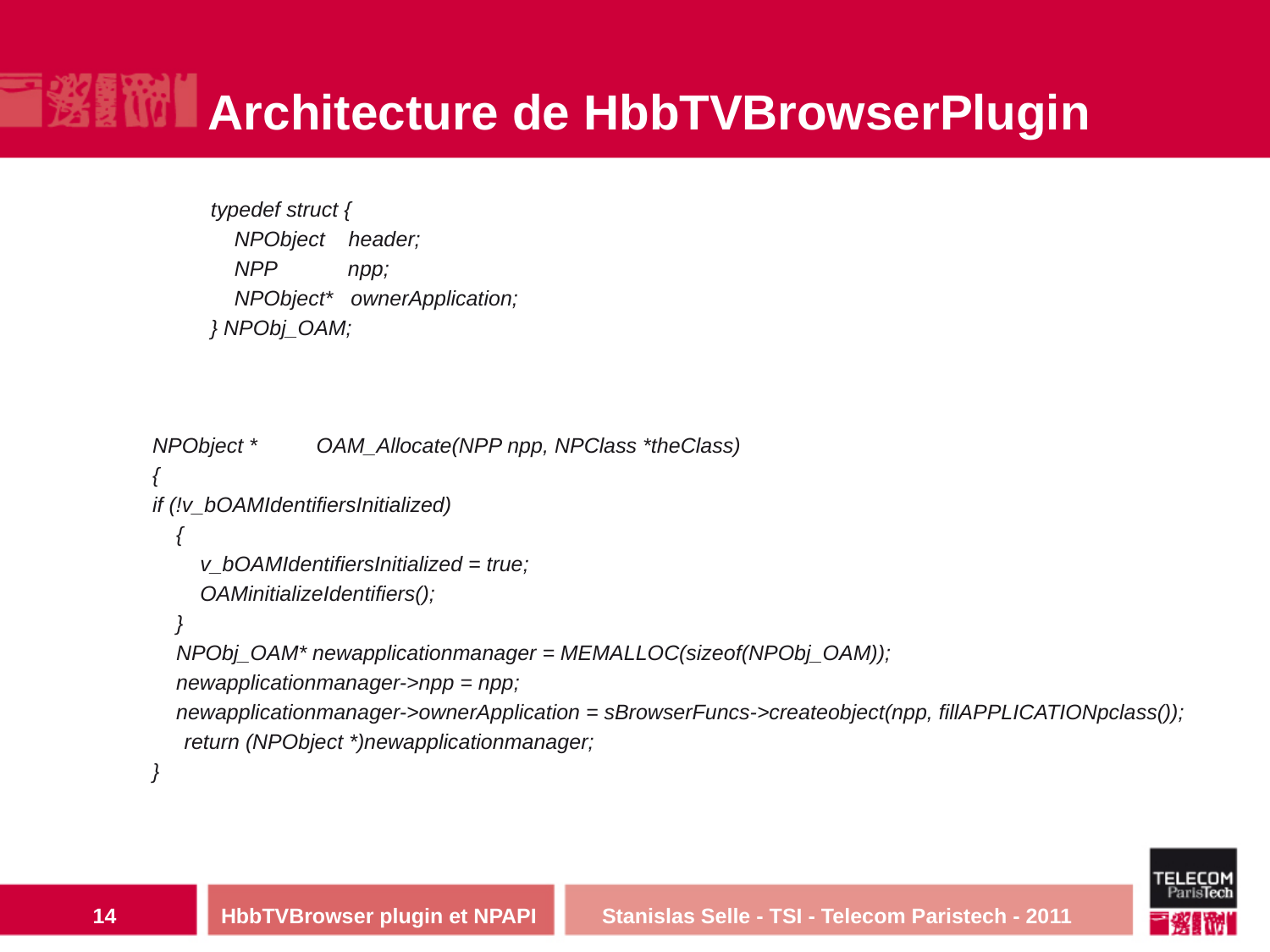

# Architecture de HbbTVBrowserPlugin

typedef struct {
    NPObject    header;
    NPP            npp;
    NPObject*   ownerApplication;
} NPObj_OAM;

NPObject *          OAM_Allocate(NPP npp, NPClass *theClass)
{
if (!v_bOAMIdentifiersInitialized)
    {
        v_bOAMIdentifiersInitialized = true;
        OAMinitializeIdentifiers();
    }
    NPObj_OAM* newapplicationmanager = MEMALLOC(sizeof(NPObj_OAM));
    newapplicationmanager->npp = npp;
    newapplicationmanager->ownerApplication = sBrowserFuncs->createobject(npp, fillAPPLICATIONpclass());
	return (NPObject *)newapplicationmanager;
}

14
HbbTVBrowser plugin et NPAPI 	Stanislas Selle - TSI - Telecom Paristech - 2011